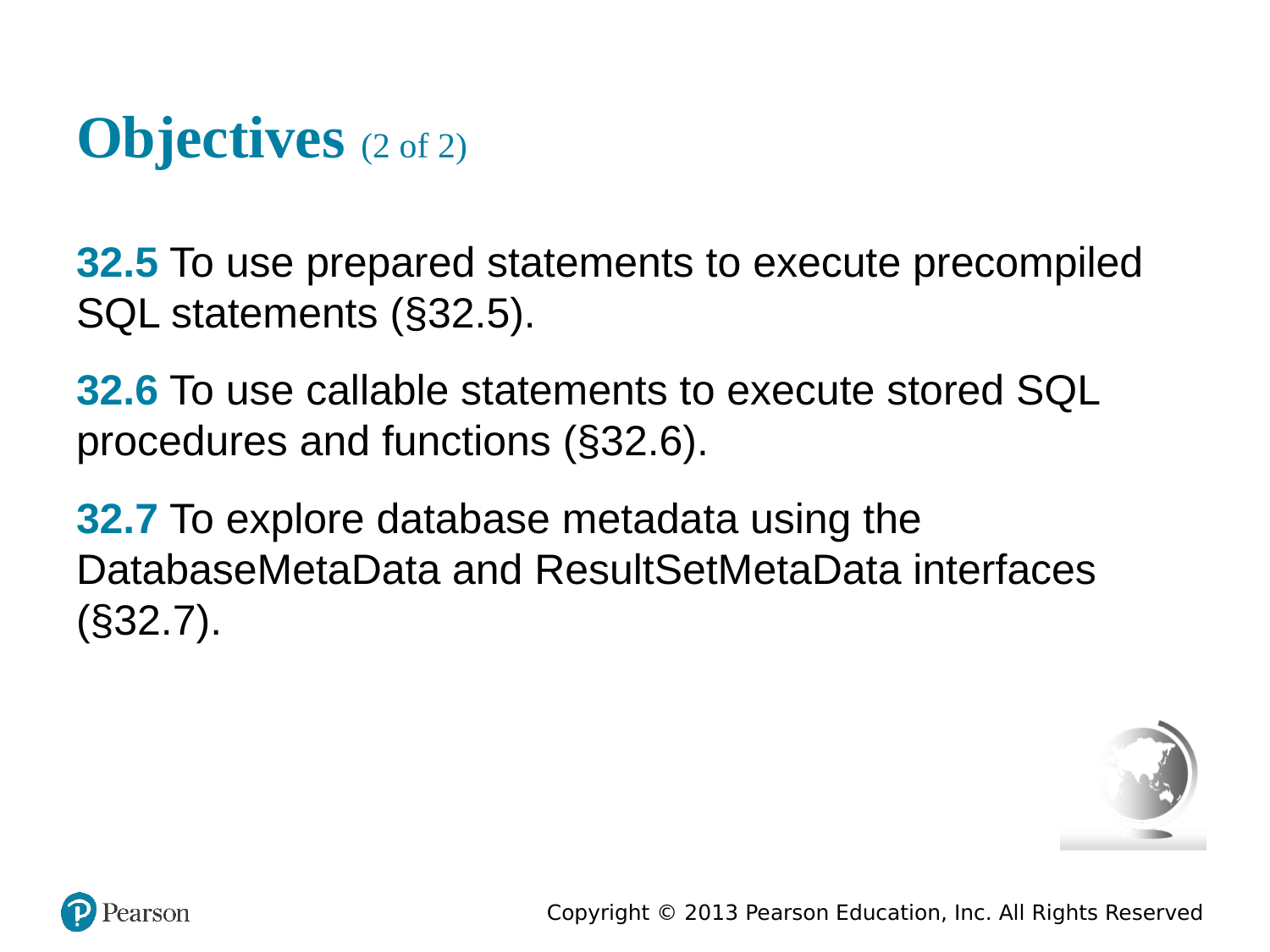

# Objectives (2 of 2)
32.5 To use prepared statements to execute precompiled SQL statements (§32.5).
32.6 To use callable statements to execute stored SQL procedures and functions (§32.6).
32.7 To explore database metadata using the DatabaseMetaData and ResultSetMetaData interfaces (§32.7).